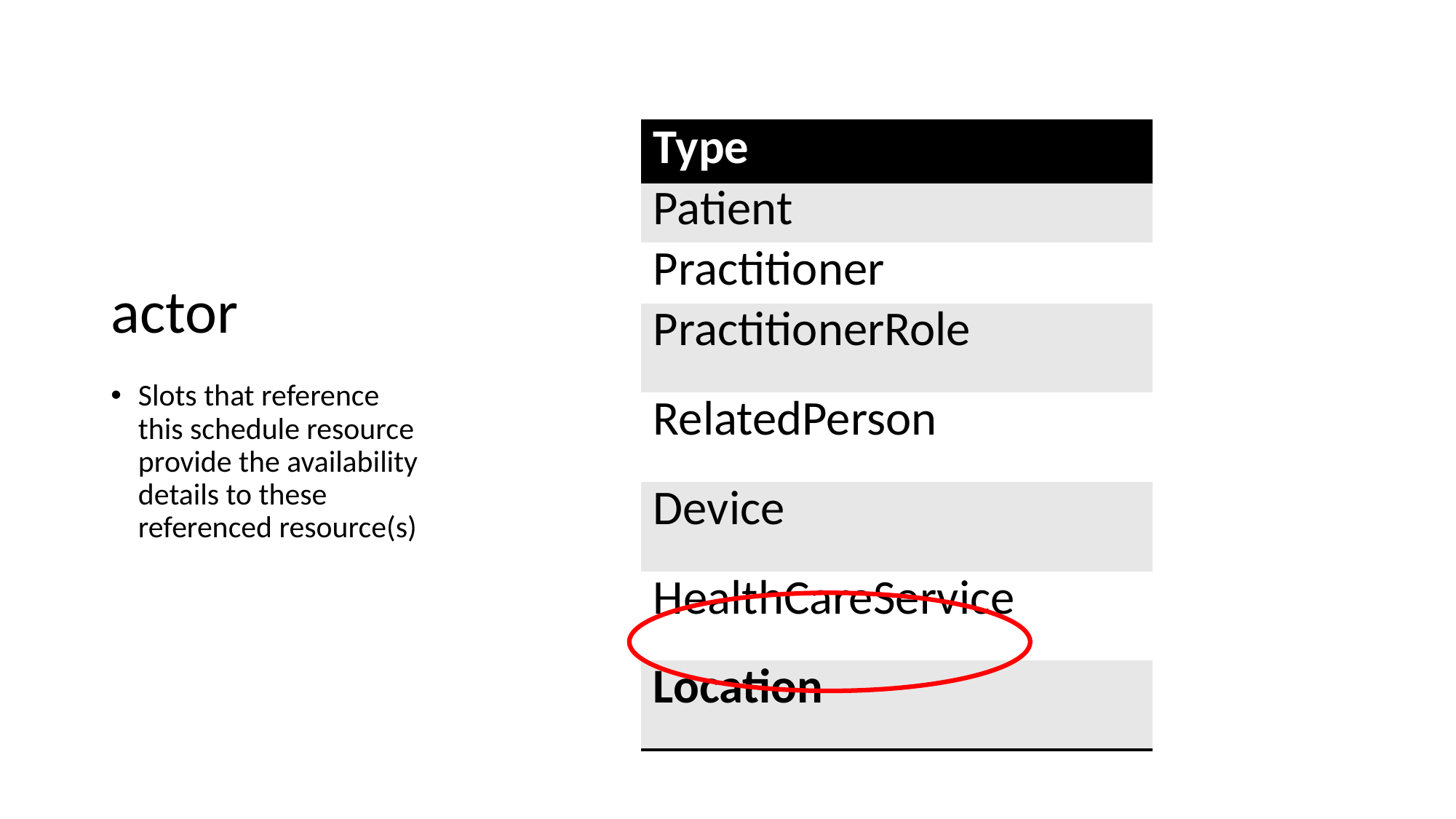

# actor
| Type |
| --- |
| Patient |
| Practitioner |
| PractitionerRole |
| RelatedPerson |
| Device |
| HealthCareService |
| Location |
Slots that reference this schedule resource provide the availability details to these referenced resource(s)